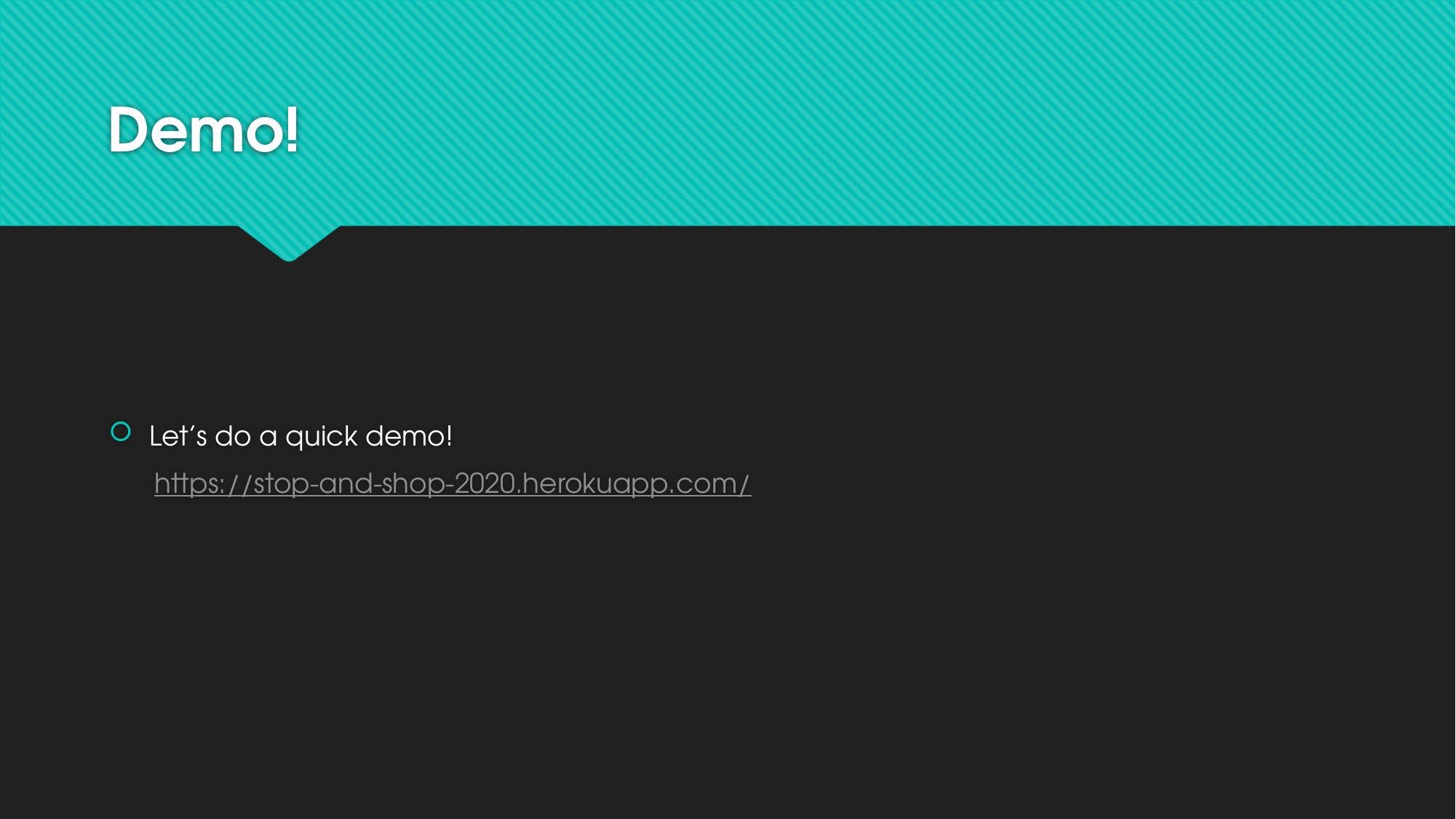

# Demo!
Let’s do a quick demo!
      https://stop-and-shop-2020.herokuapp.com/